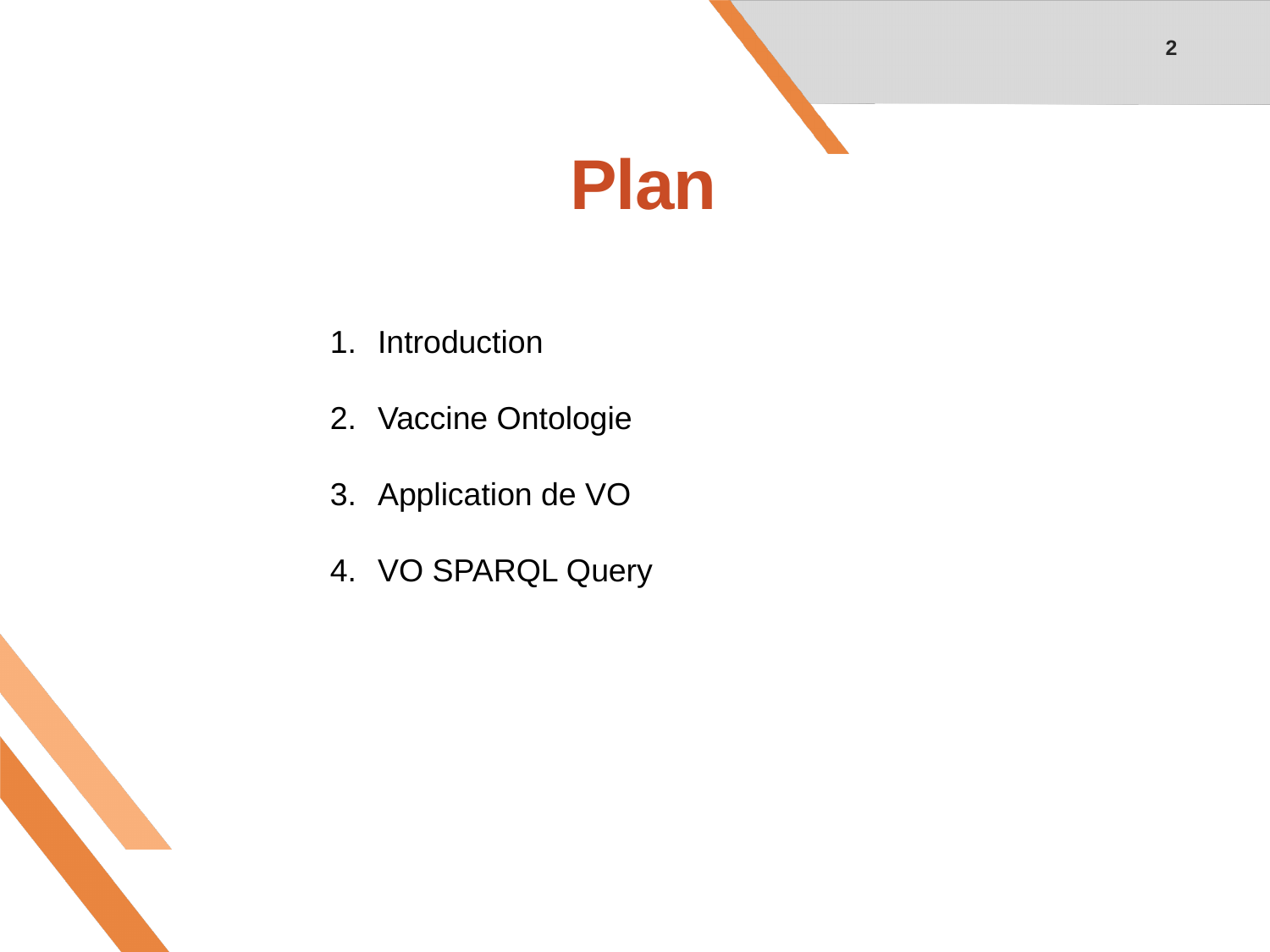

2
# Plan
Introduction

Vaccine Ontologie

Application de VO

VO SPARQL Query

and the relationships between these resources. RDF Schema is written in RDF using the terms described in this document. These resources are used to determine characteristics of other resources, such as the domains and ranges of properties.